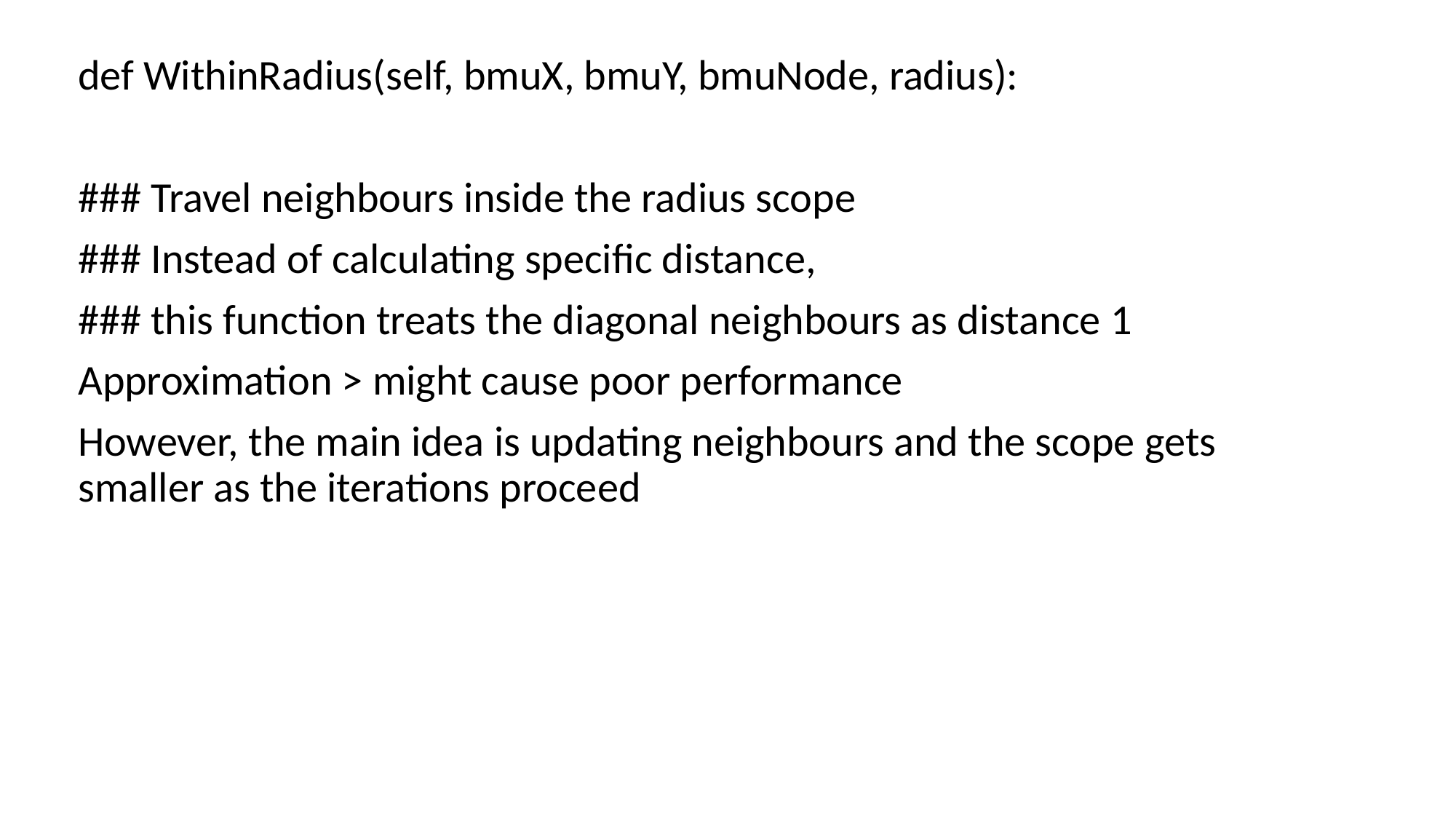

def WithinRadius(self, bmuX, bmuY, bmuNode, radius):

### Travel neighbours inside the radius scope
### Instead of calculating specific distance,
### this function treats the diagonal neighbours as distance 1
Approximation > might cause poor performance
However, the main idea is updating neighbours and the scope gets smaller as the iterations proceed